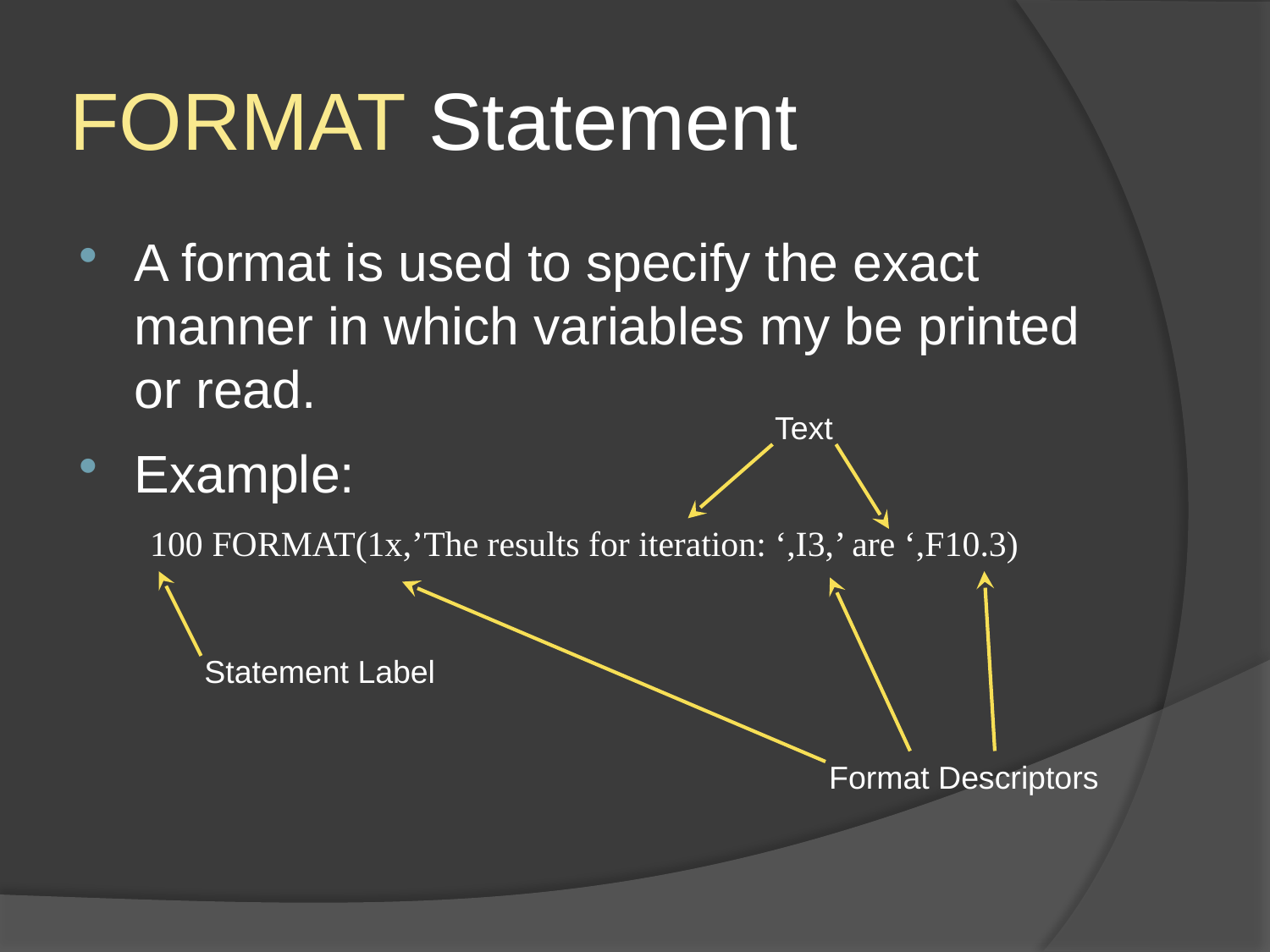

# FORMAT Statement
A format is used to specify the exact manner in which variables my be printed or read.
Example:
100 FORMAT(1x,’The results for iteration: ‘,I3,’ are ‘,F10.3)

Text
Statement Label
Format Descriptors